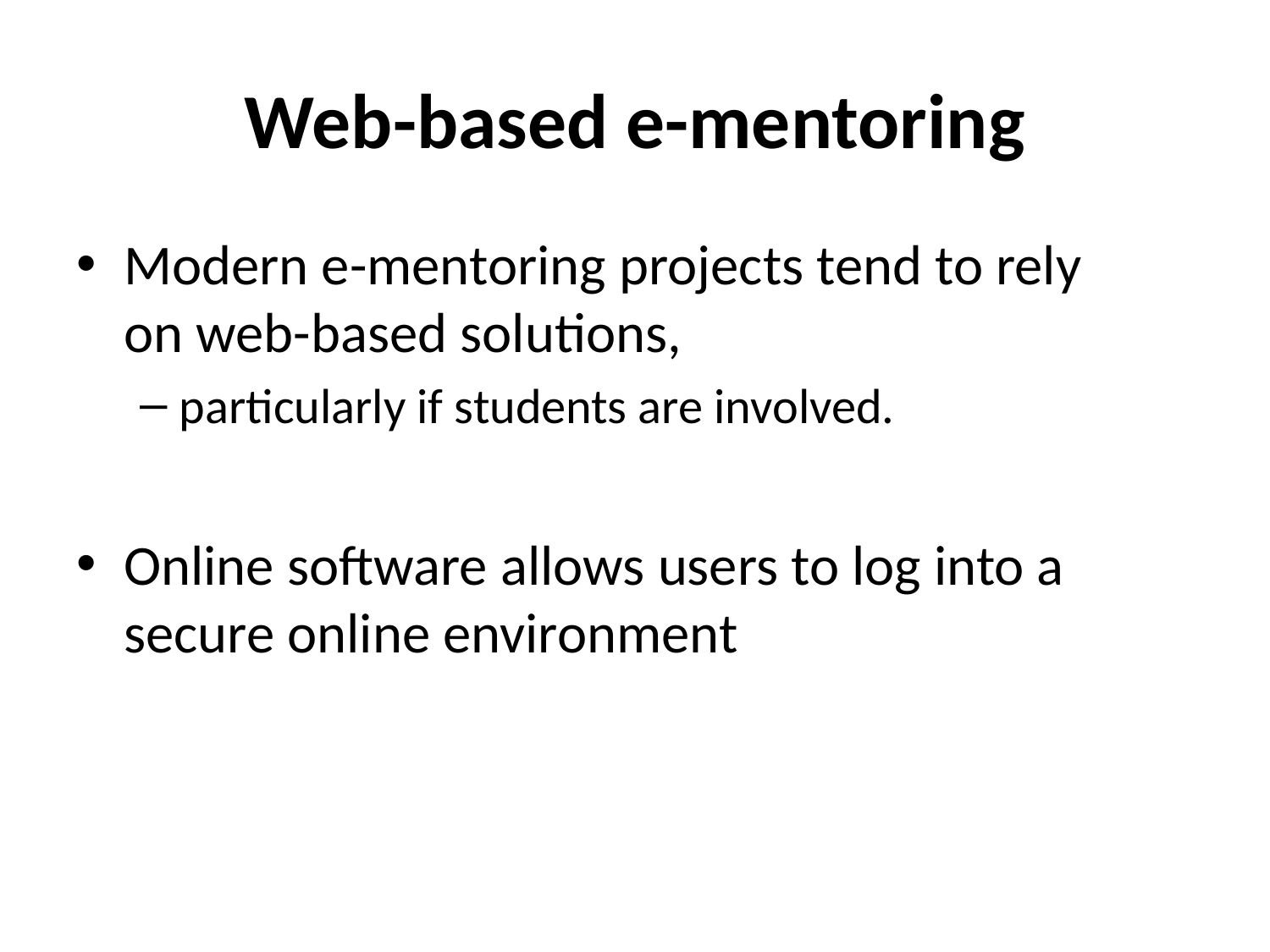

# Web-based e-mentoring
Modern e-mentoring projects tend to rely on web-based solutions,
particularly if students are involved.

Online software allows users to log into a secure online environment